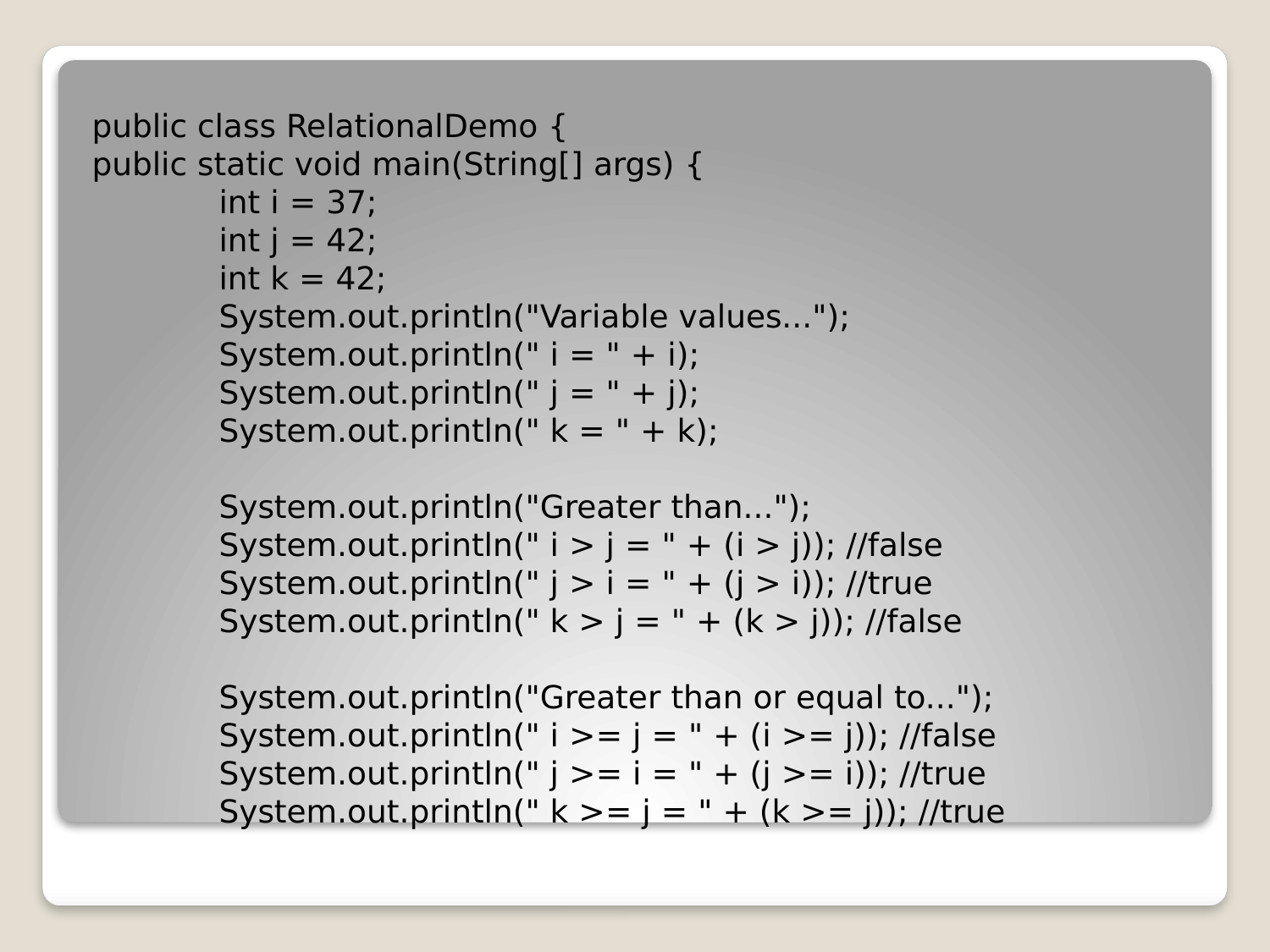

public class RelationalDemo {
public static void main(String[] args) {
	int i = 37;
	int j = 42;
	int k = 42;
	System.out.println("Variable values...");
	System.out.println(" i = " + i);
	System.out.println(" j = " + j);
	System.out.println(" k = " + k);

	System.out.println("Greater than...");
	System.out.println(" i > j = " + (i > j)); //false
	System.out.println(" j > i = " + (j > i)); //true
	System.out.println(" k > j = " + (k > j)); //false

	System.out.println("Greater than or equal to...");
	System.out.println(" i >= j = " + (i >= j)); //false
	System.out.println(" j >= i = " + (j >= i)); //true
	System.out.println(" k >= j = " + (k >= j)); //true